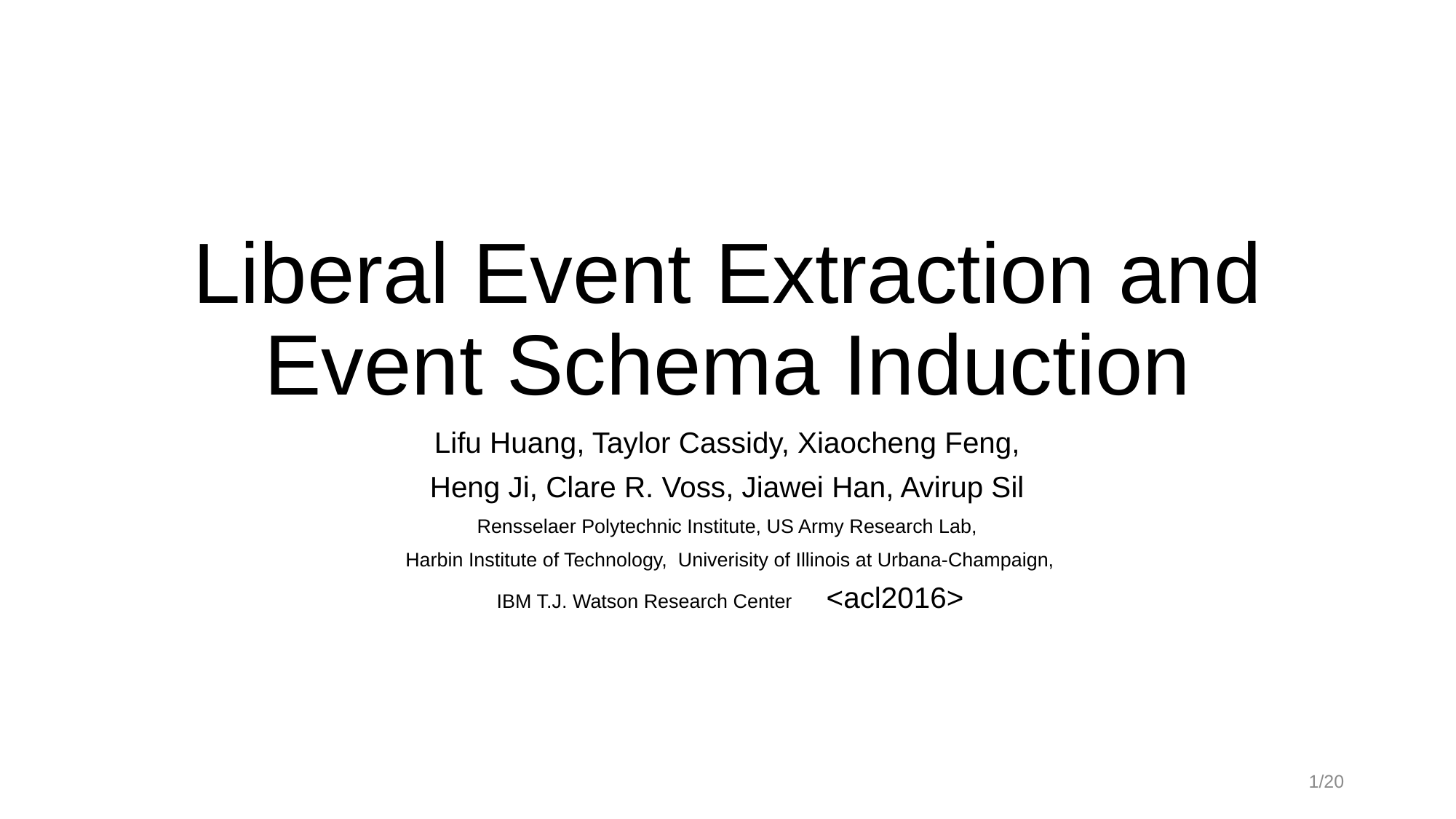

# Liberal Event Extraction and Event Schema Induction
Lifu Huang, Taylor Cassidy, Xiaocheng Feng,
Heng Ji, Clare R. Voss, Jiawei Han, Avirup Sil
Rensselaer Polytechnic Institute, US Army Research Lab,
 Harbin Institute of Technology,  Univerisity of Illinois at Urbana-Champaign,
 IBM T.J. Watson Research Center     <acl2016>
1